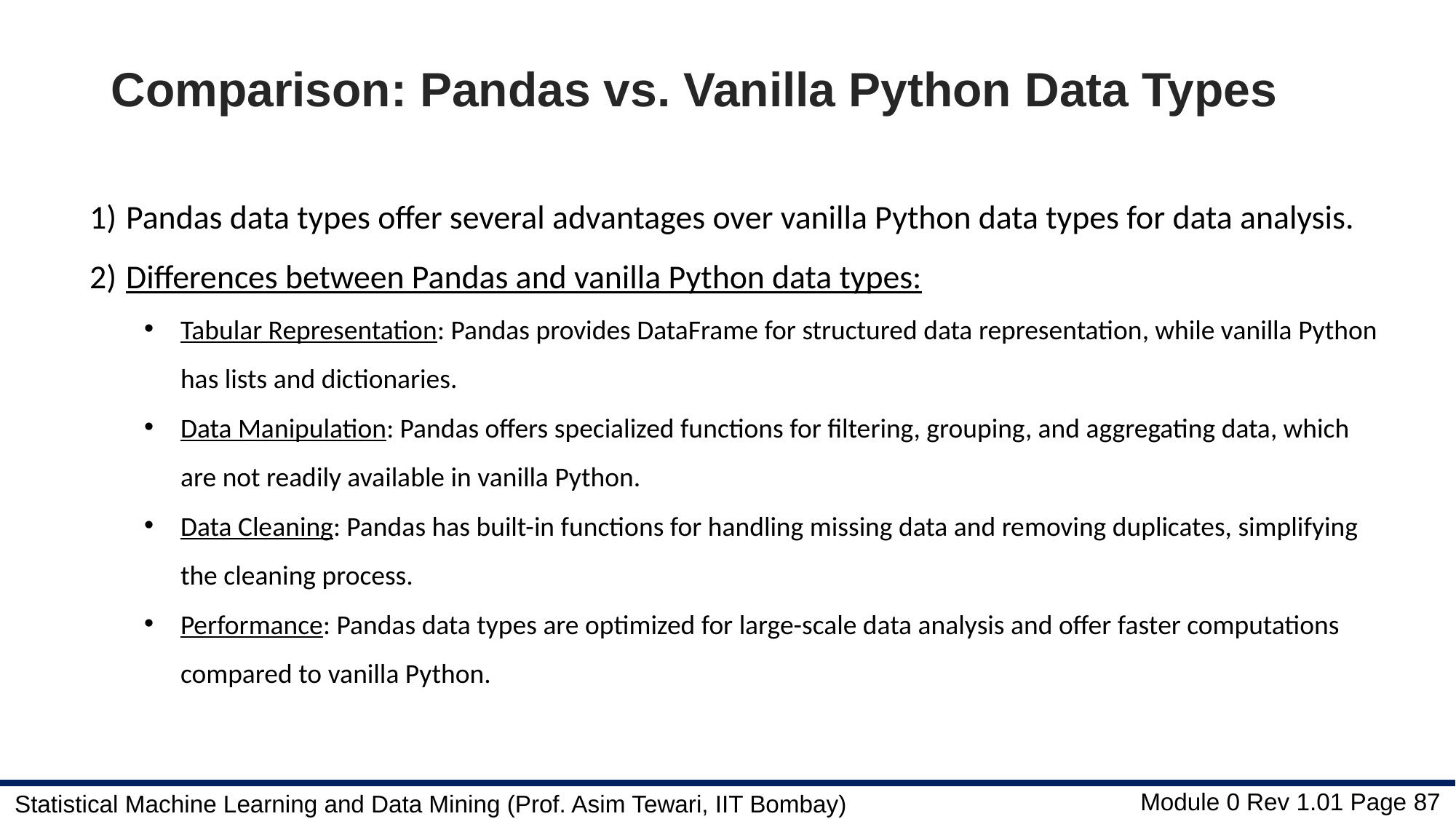

# Comparison: Pandas vs. Vanilla Python Data Types
Pandas data types offer several advantages over vanilla Python data types for data analysis.
Differences between Pandas and vanilla Python data types:
Tabular Representation: Pandas provides DataFrame for structured data representation, while vanilla Python has lists and dictionaries.
Data Manipulation: Pandas offers specialized functions for filtering, grouping, and aggregating data, which are not readily available in vanilla Python.
Data Cleaning: Pandas has built-in functions for handling missing data and removing duplicates, simplifying the cleaning process.
Performance: Pandas data types are optimized for large-scale data analysis and offer faster computations compared to vanilla Python.